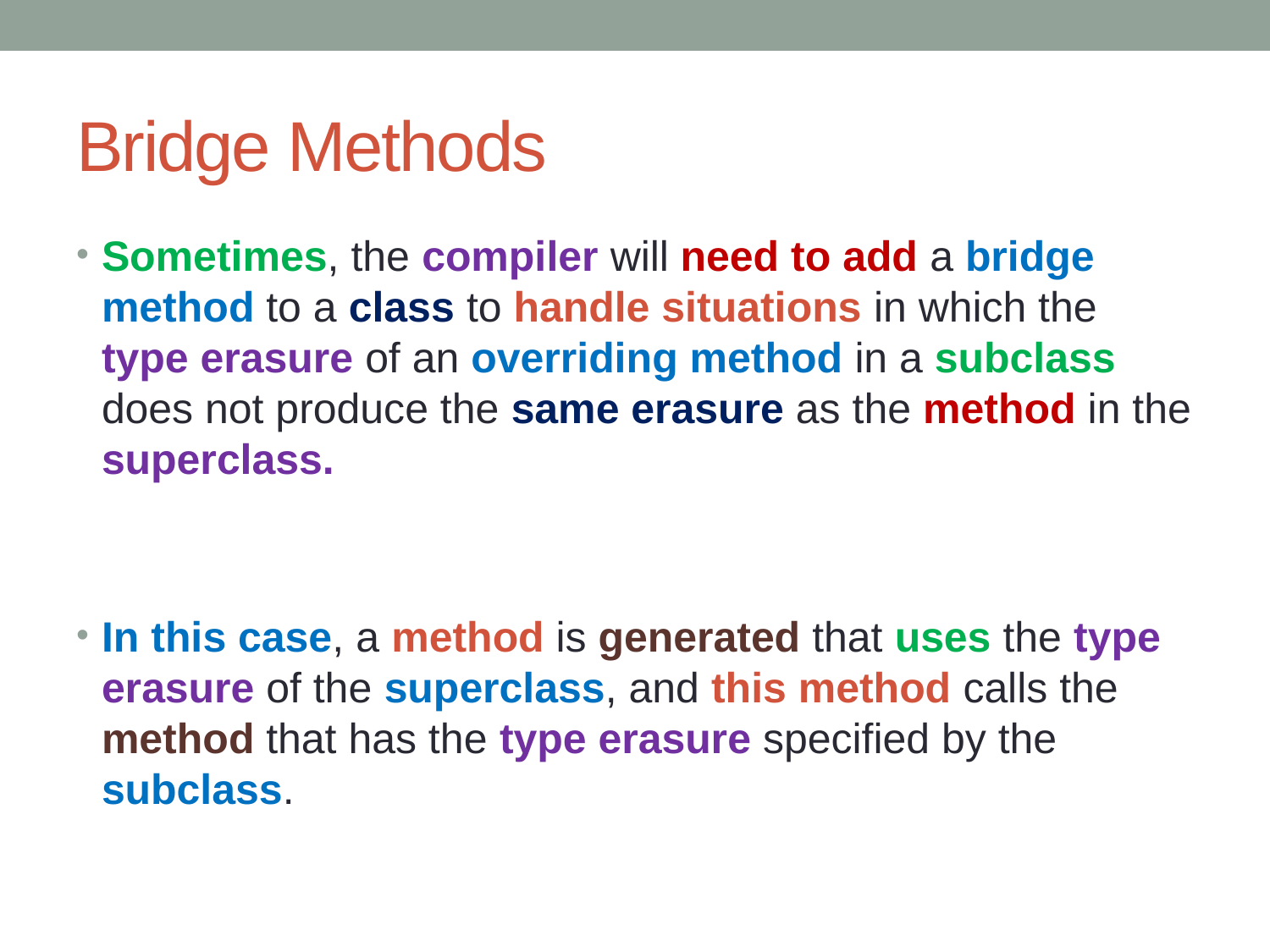

# Bridge Methods
Sometimes, the compiler will need to add a bridge method to a class to handle situations in which the type erasure of an overriding method in a subclass does not produce the same erasure as the method in the superclass.

In this case, a method is generated that uses the type erasure of the superclass, and this method calls the method that has the type erasure specified by the subclass.